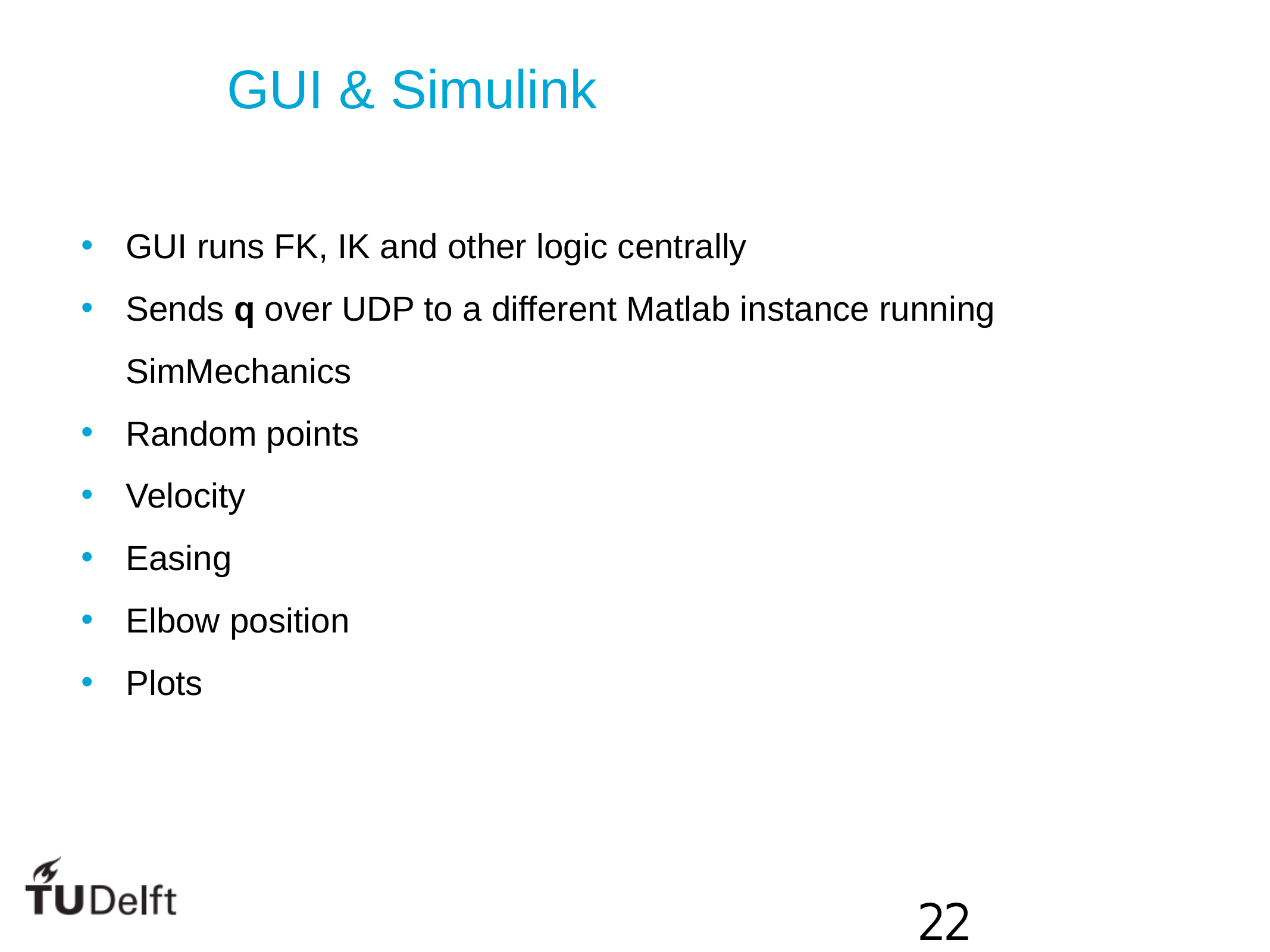

GUI & Simulink
GUI runs FK, IK and other logic centrally
Sends q over UDP to a different Matlab instance running SimMechanics
Random points
Velocity
Easing
Elbow position
Plots

22